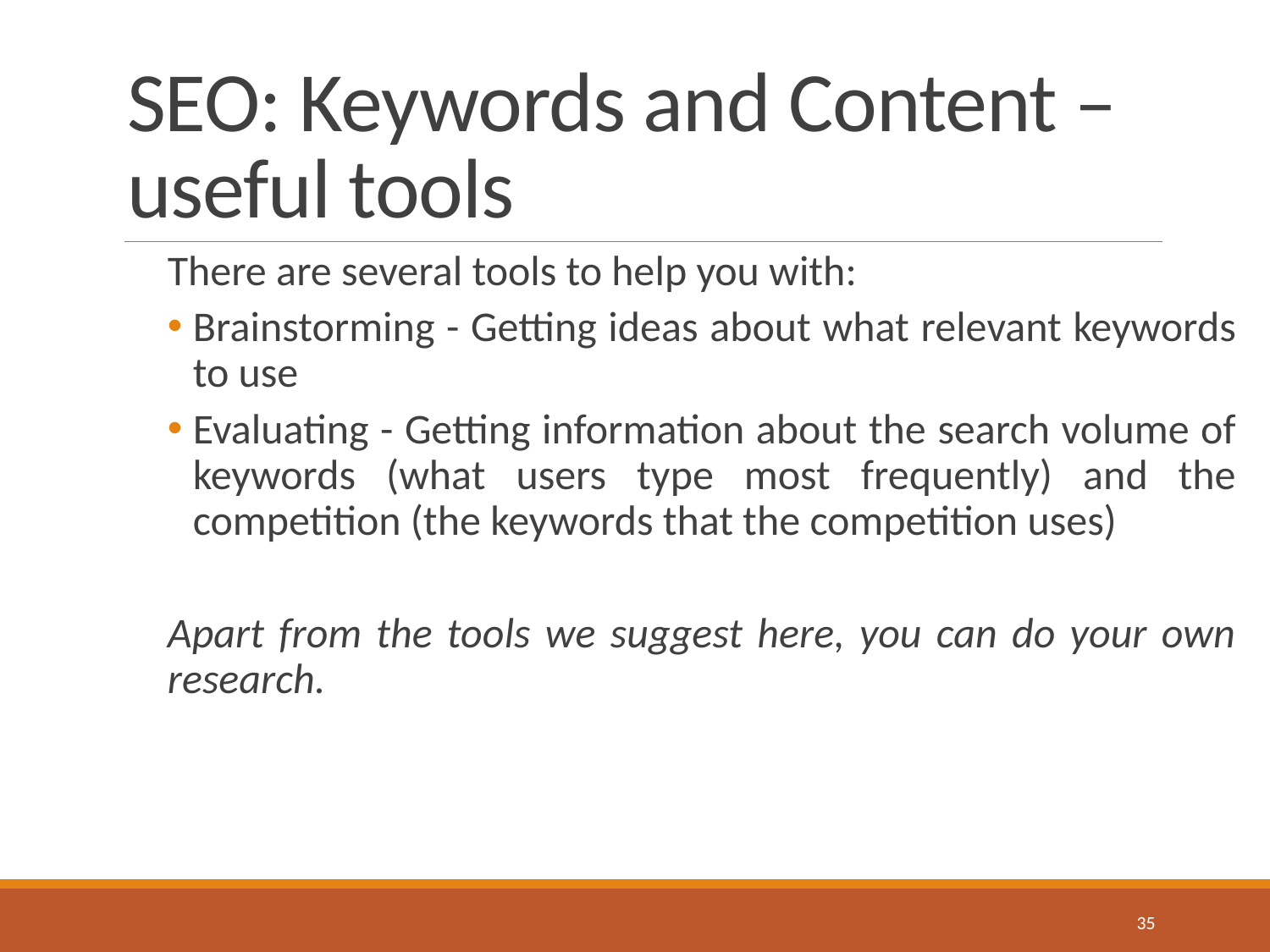

# SEO: Keywords and Content – useful tools
There are several tools to help you with:
Brainstorming - Getting ideas about what relevant keywords to use
Evaluating - Getting information about the search volume of keywords (what users type most frequently) and the competition (the keywords that the competition uses)

Apart from the tools we suggest here, you can do your own research.

35